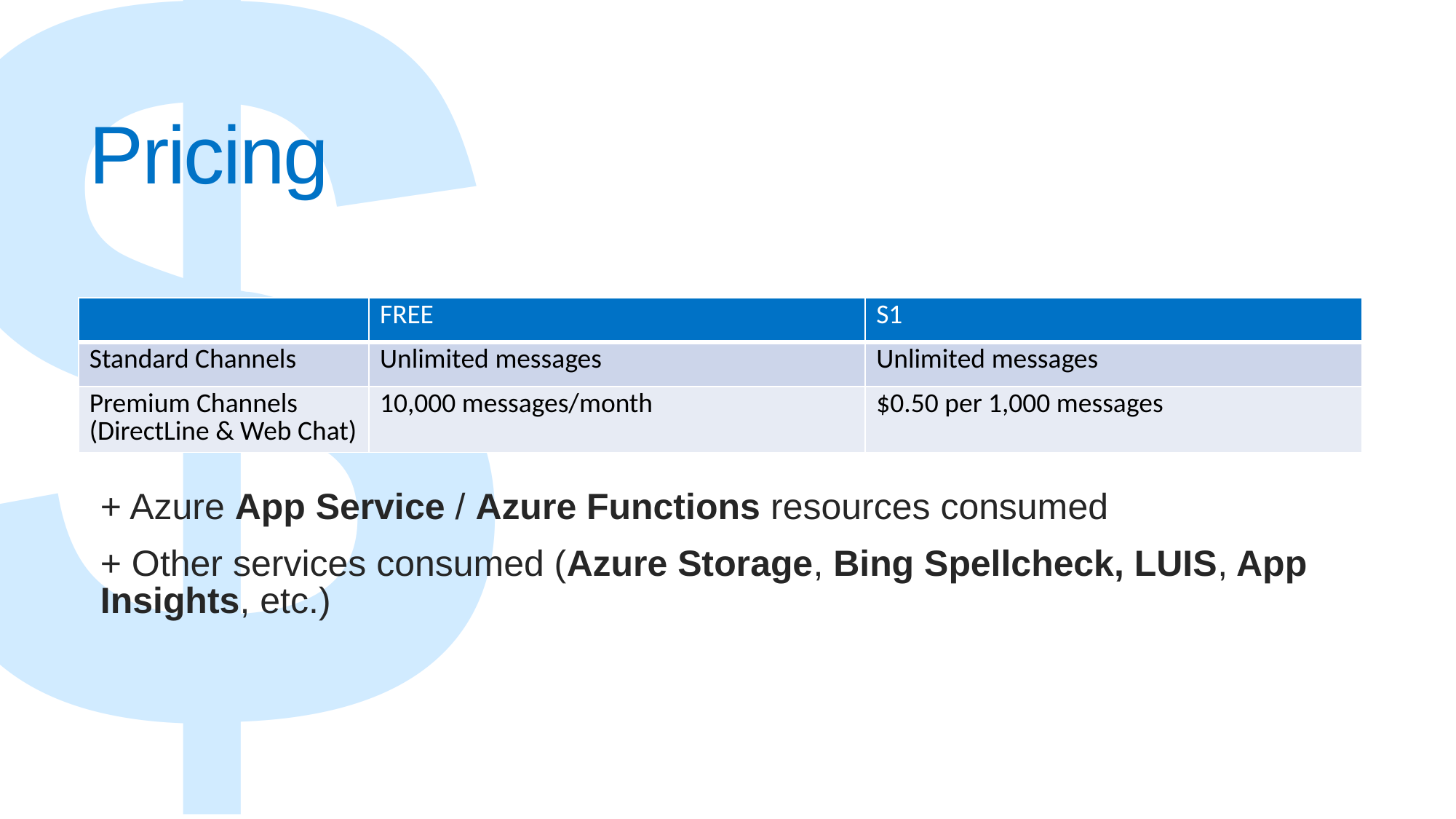

$
# Pricing
|  | FREE | S1 |
| --- | --- | --- |
| Standard Channels | Unlimited messages | Unlimited messages |
| Premium Channels (DirectLine & Web Chat) | 10,000 messages/month | $0.50 per 1,000 messages |
+ Azure App Service / Azure Functions resources consumed
+ Other services consumed (Azure Storage, Bing Spellcheck, LUIS, App Insights, etc.)